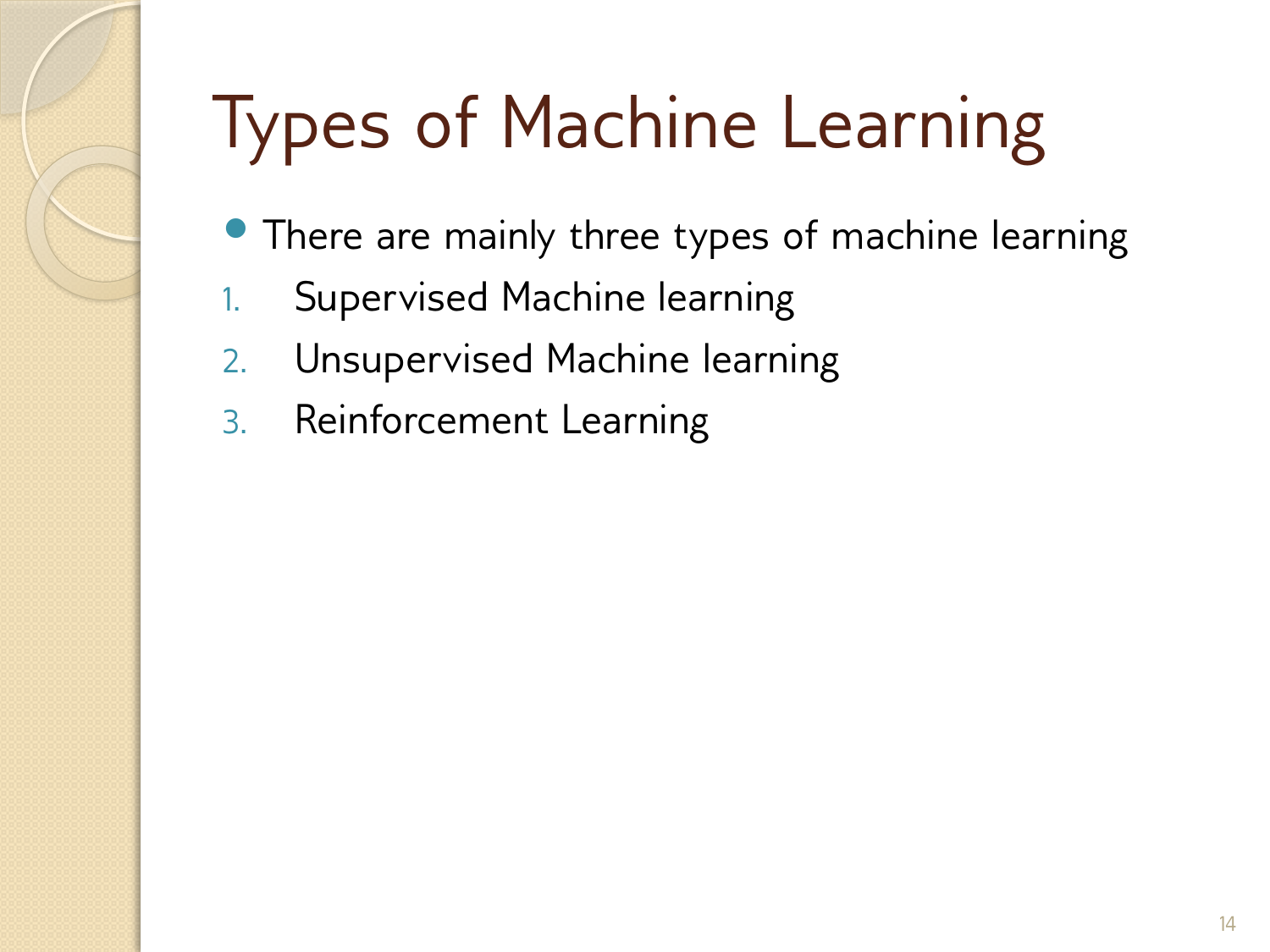

# Types of Machine Learning
There are mainly three types of machine learning
Supervised Machine learning
Unsupervised Machine learning
Reinforcement Learning

14